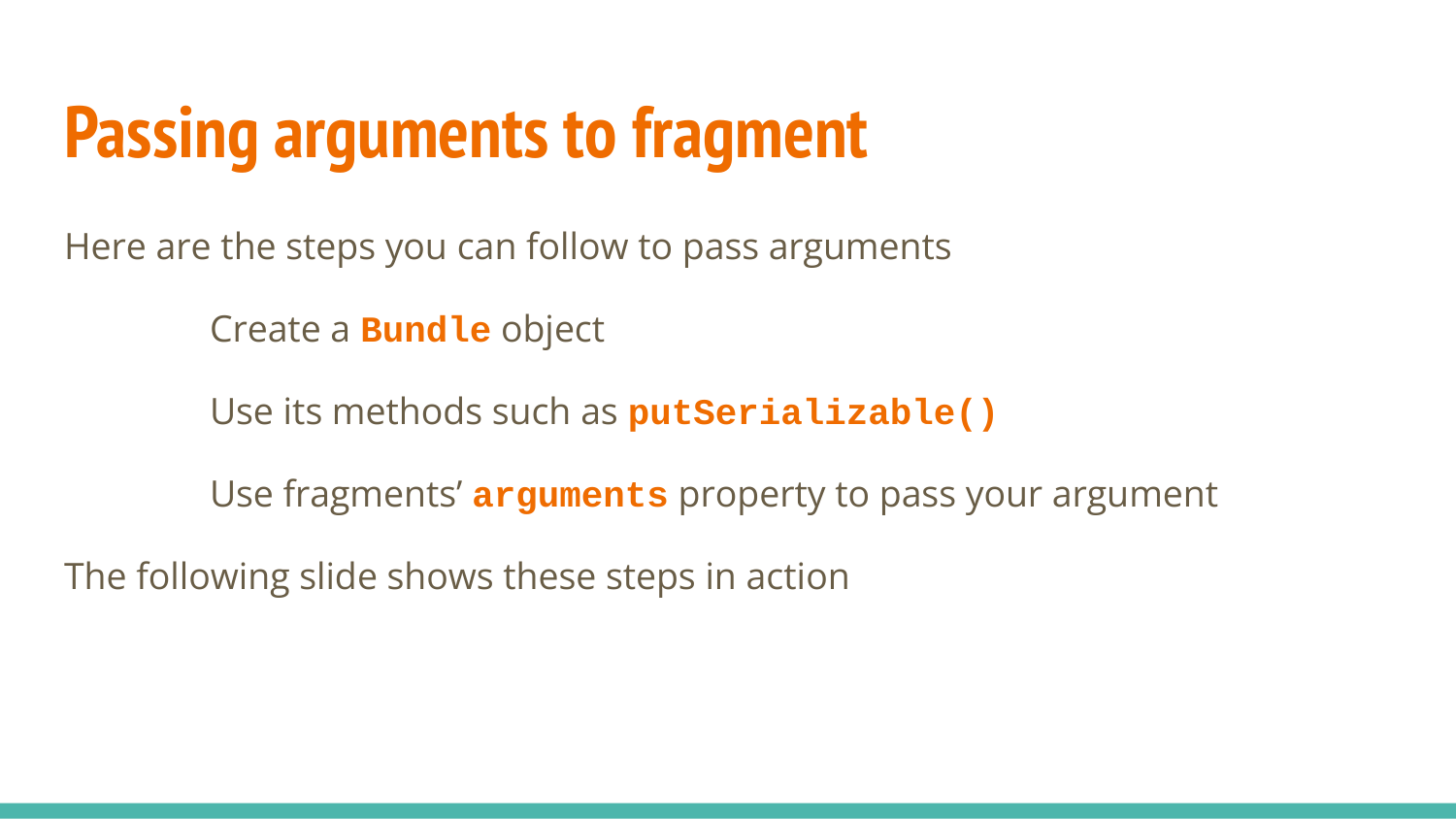

# Passing arguments to fragment
Here are the steps you can follow to pass arguments
	Create a Bundle object
	Use its methods such as putSerializable()
	Use fragments’ arguments property to pass your argument
The following slide shows these steps in action